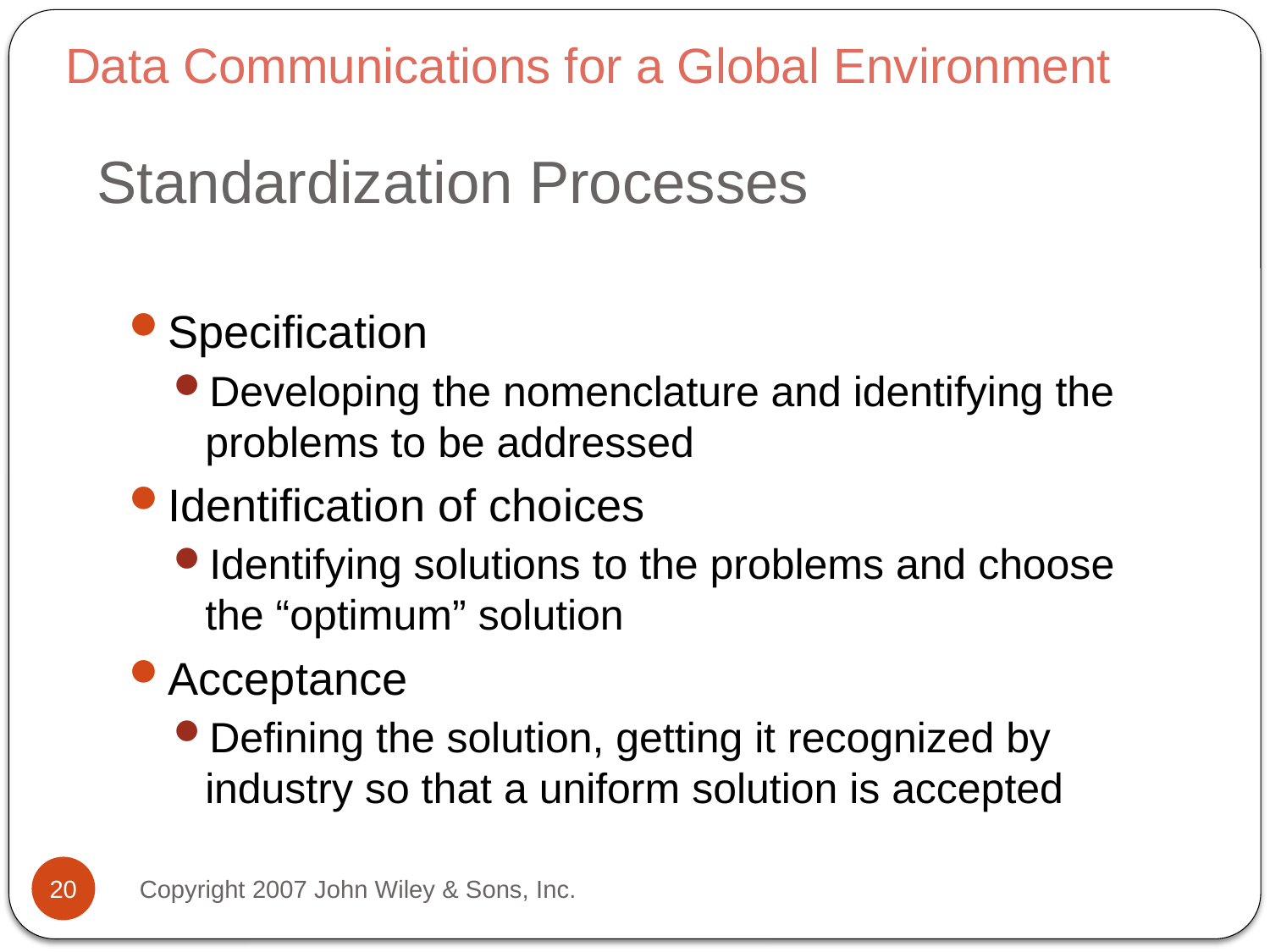

Data Communications for a Global Environment
# Standardization Processes
Specification
Developing the nomenclature and identifying the problems to be addressed
Identification of choices
Identifying solutions to the problems and choose the “optimum” solution
Acceptance
Defining the solution, getting it recognized by industry so that a uniform solution is accepted
20
Copyright 2007 John Wiley & Sons, Inc.
1 - 20
1 - 20
1 - 20